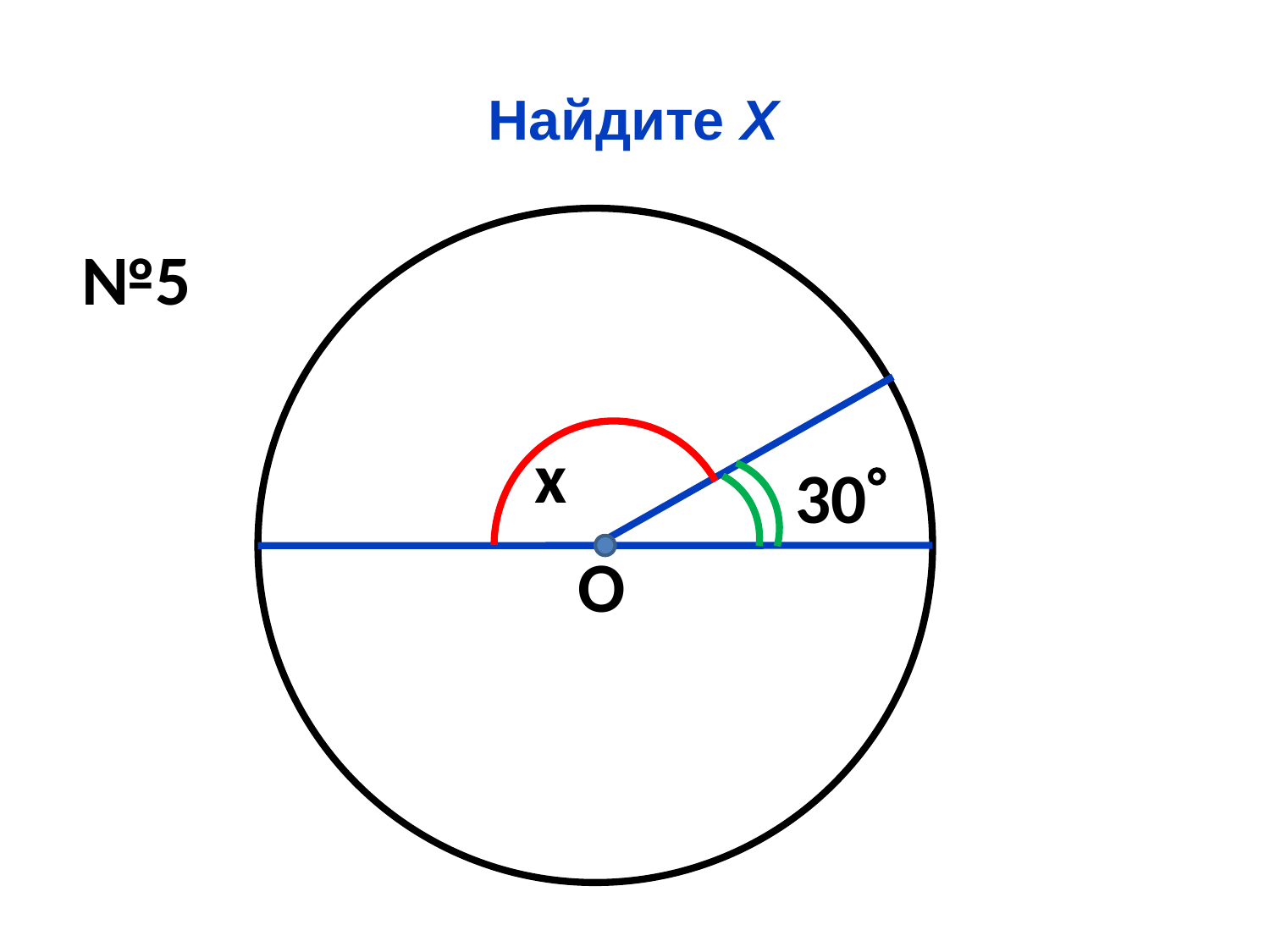

# Найдите Х

№5

 x
30°

О